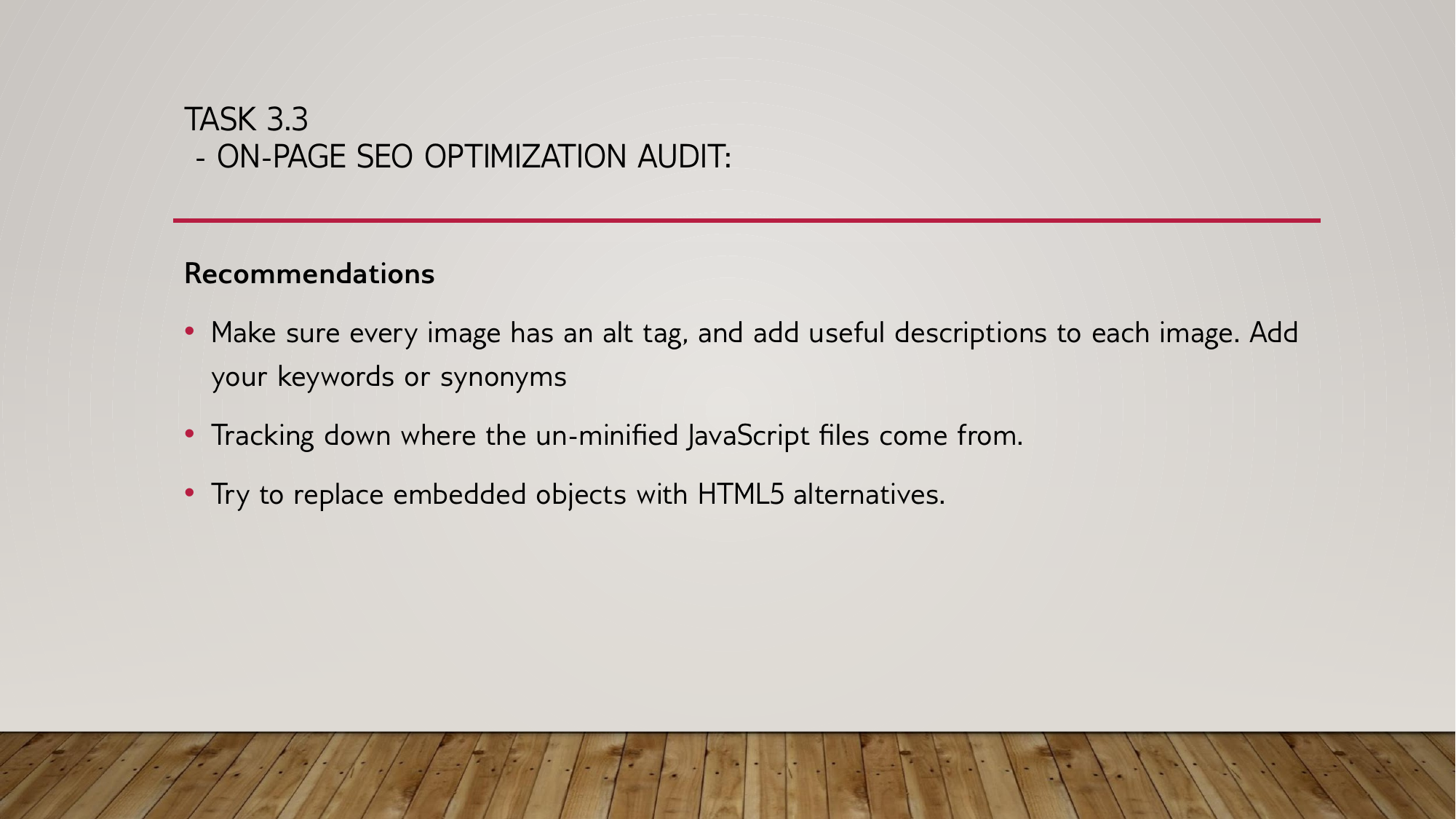

# TASK 3.3 - ON-PAGE SEO OPTIMIZATION AUDIT:
Recommendations
Make sure every image has an alt tag, and add useful descriptions to each image. Add your keywords or synonyms
Tracking down where the un-minified JavaScript files come from.
Try to replace embedded objects with HTML5 alternatives.